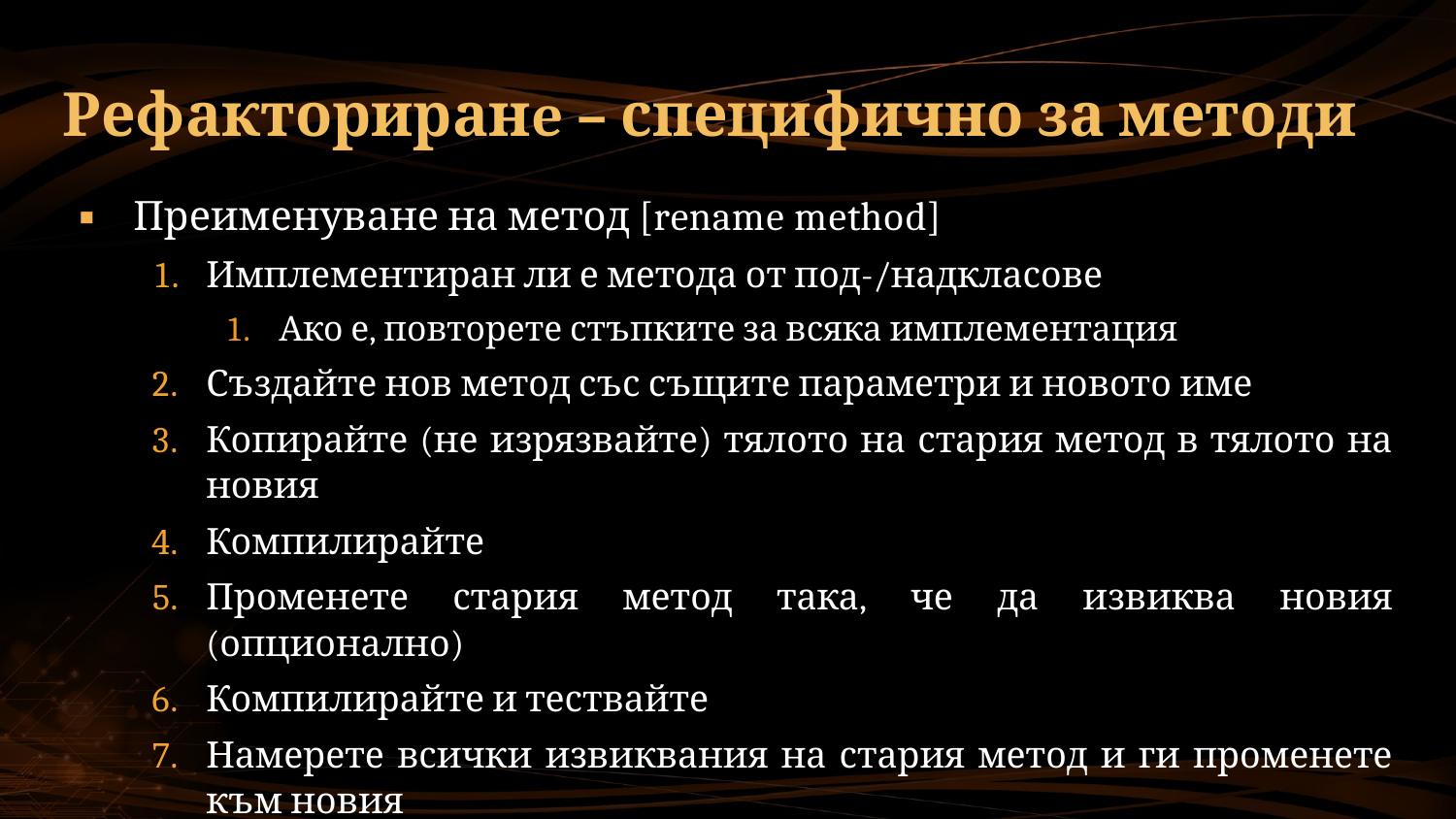

# Рефакториранe – специфично за методи
Преименуване на метод [rename method]
Имплементиран ли е метода от под-/надкласове
Ако е, повторете стъпките за всяка имплементация
Създайте нов метод със същите параметри и новото име
Копирайте (не изрязвайте) тялото на стария метод в тялото на новия
Компилирайте
Променете стария метод така, че да извиква новия (опционално)
Компилирайте и тествайте
Намерете всички извиквания на стария метод и ги променете към новия
Премахнете стария метод. Компилирайте и тествайте